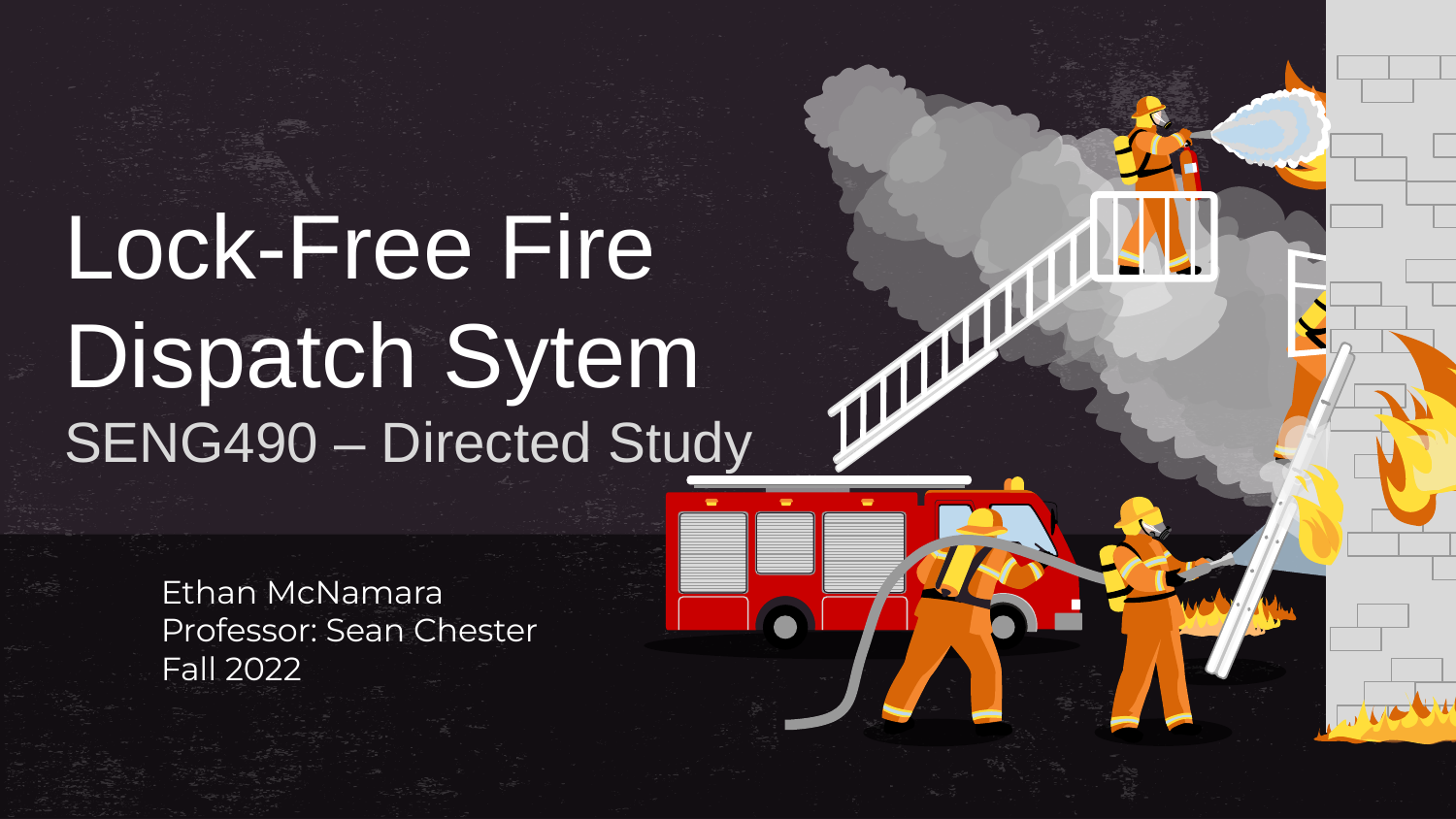

# Lock-Free Fire Dispatch Sytem SENG490 – Directed Study
Ethan McNamara
Professor: Sean Chester
Fall 2022